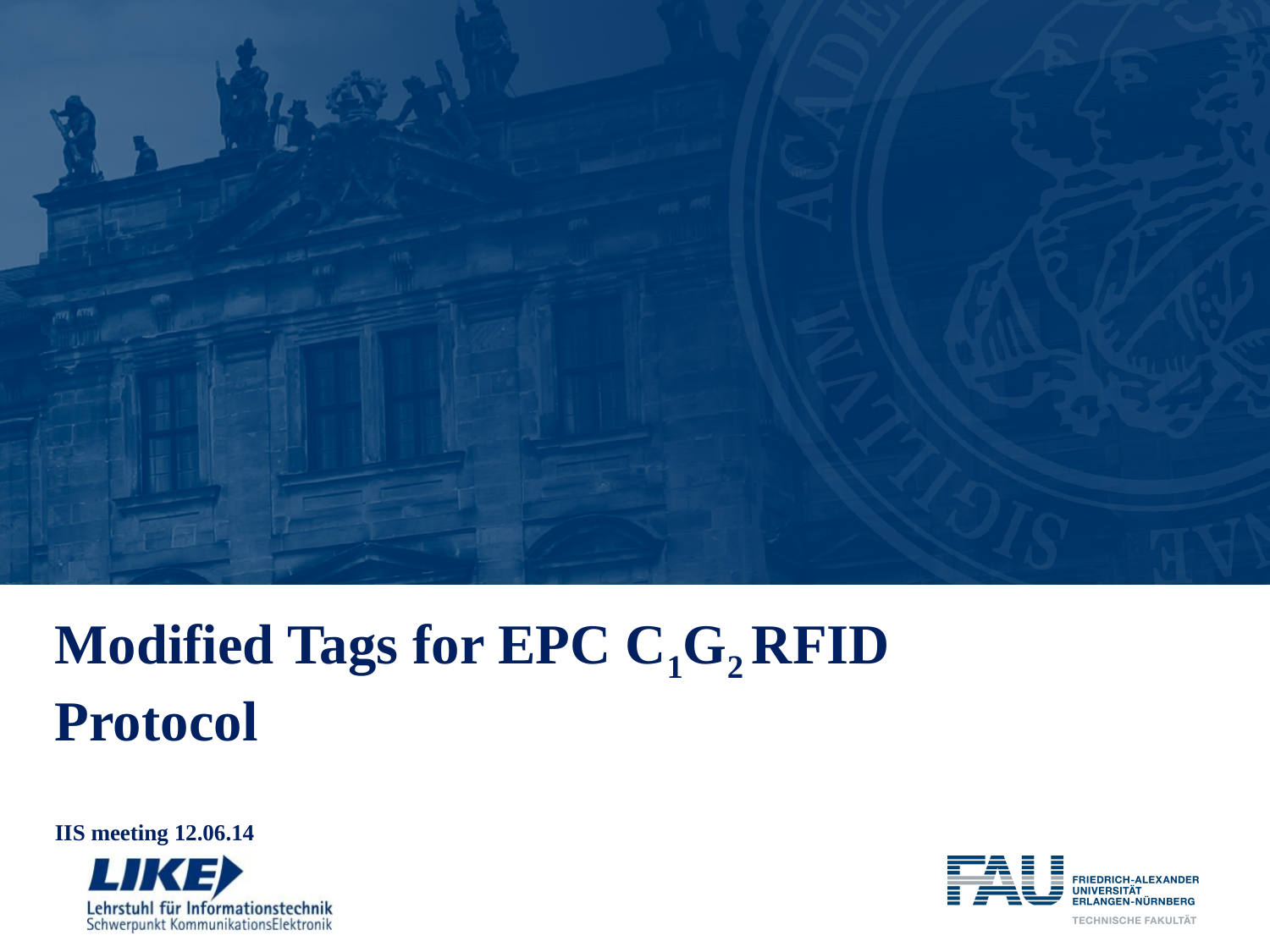

Modified Tags for EPC C1G2 RFID Protocol

IIS meeting 12.06.14